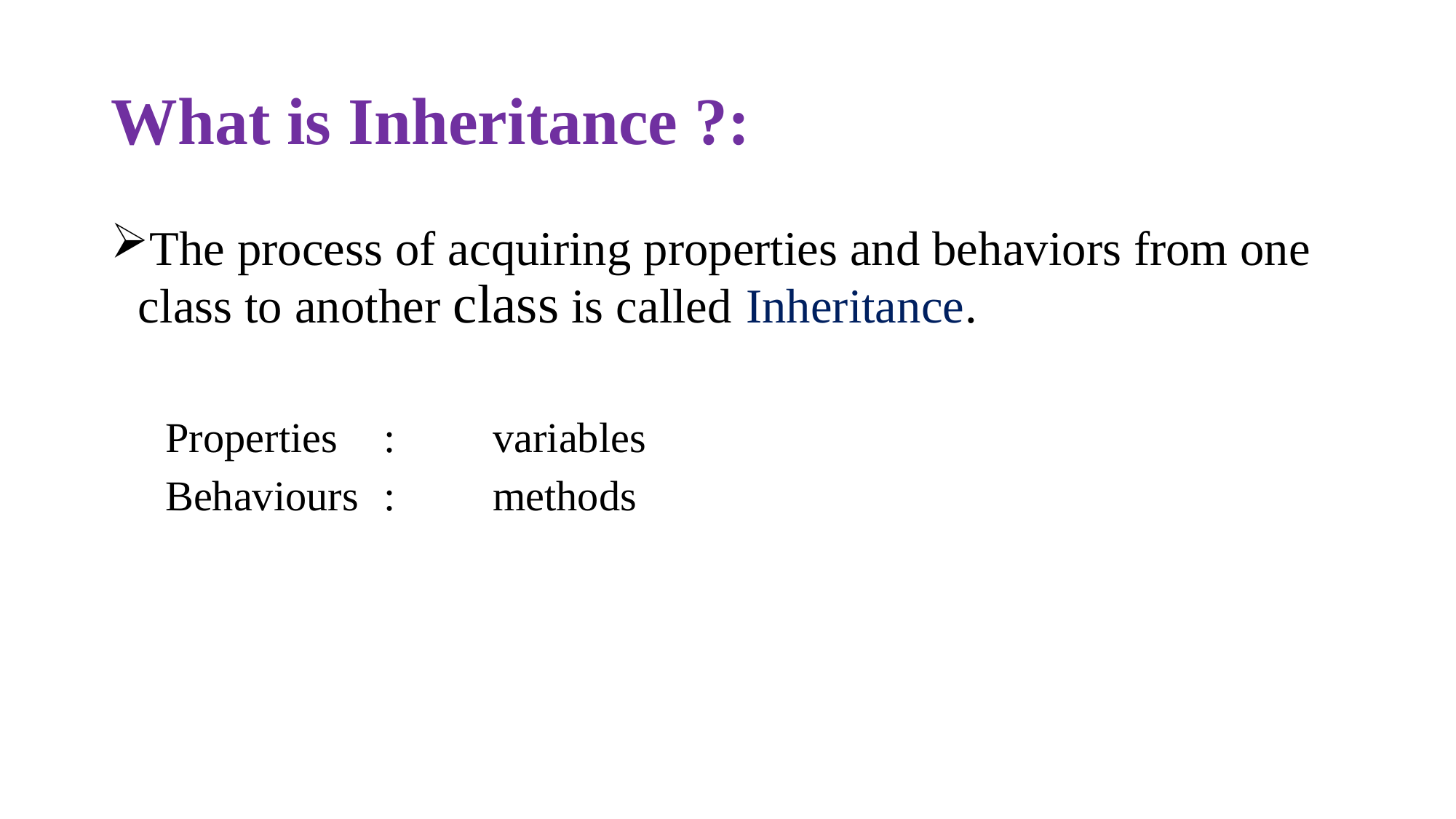

# What is Inheritance ?:
The process of acquiring properties and behaviors from one class to another class is called Inheritance.

Properties	:	variables
Behaviours	:	methods